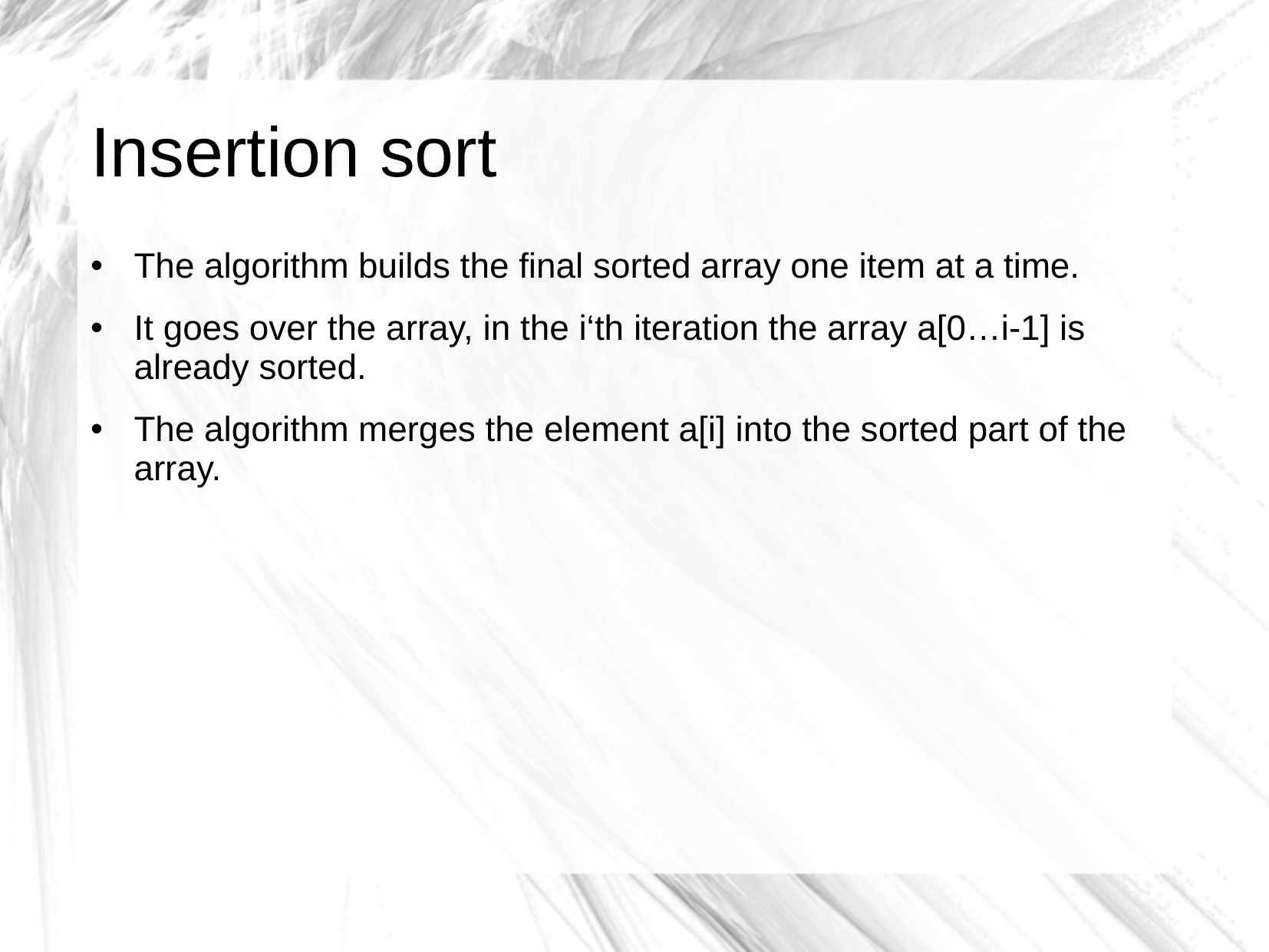

# Insertion sort
The algorithm builds the final sorted array one item at a time.
It goes over the array, in the i‘th iteration the array a[0…i-1] is already sorted.
The algorithm merges the element a[i] into the sorted part of the array.